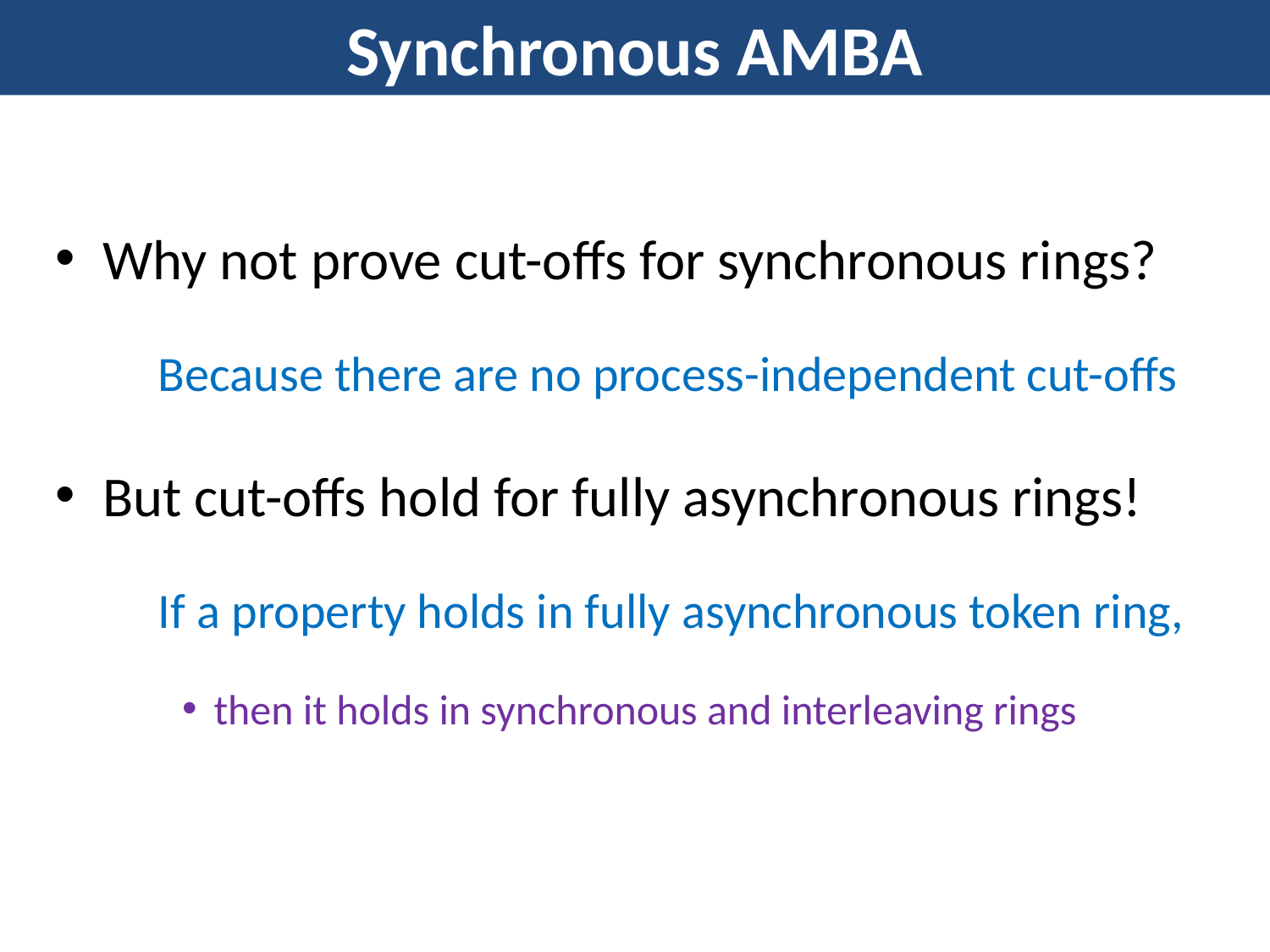

# Synchronous AMBA
Why not prove cut-offs for synchronous rings?
Because there are no process-independent cut-offs
But cut-offs hold for fully asynchronous rings!
If a property holds in fully asynchronous token ring,
then it holds in synchronous and interleaving rings